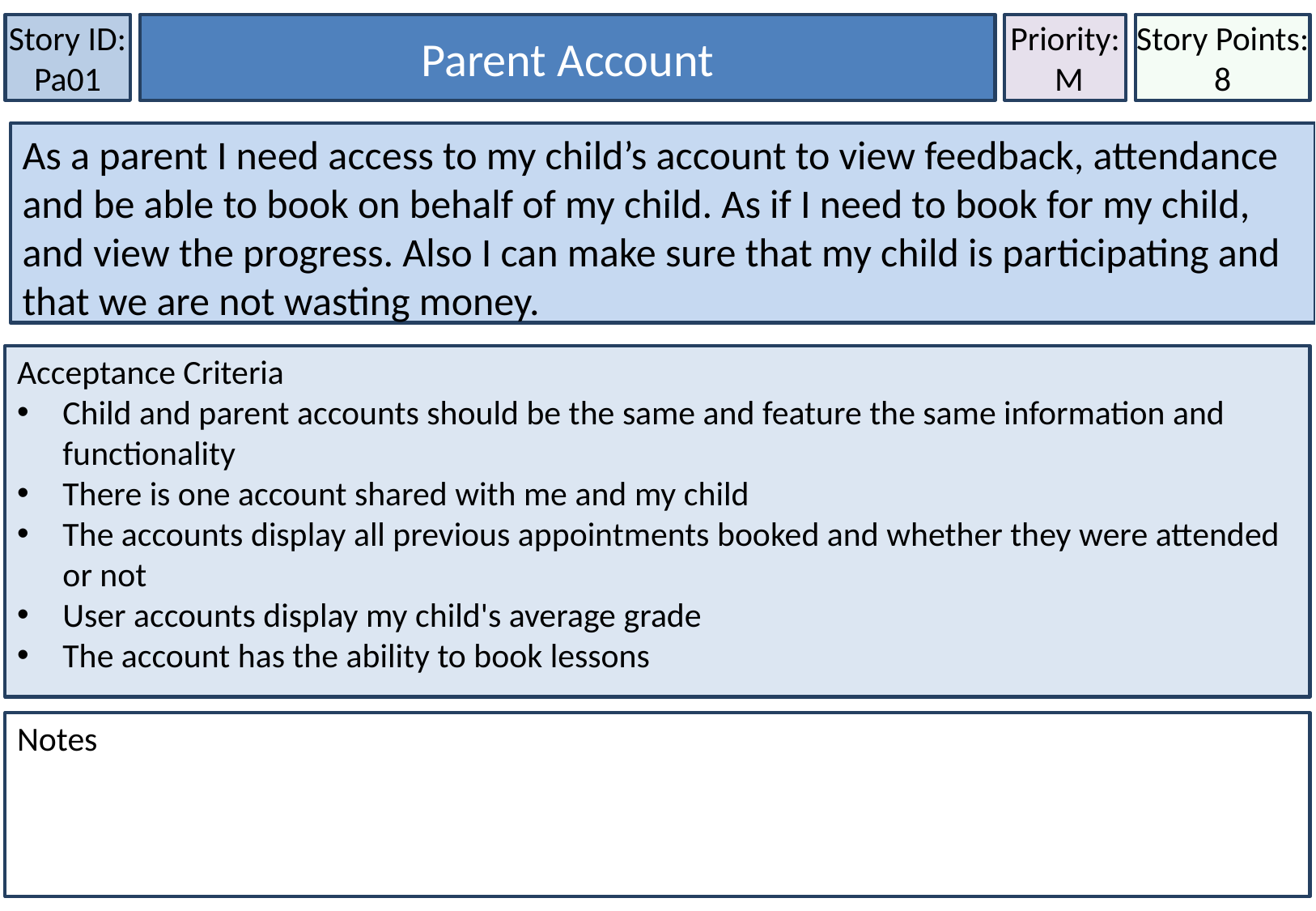

Story ID: Pa01
Parent Account
Priority:
 M
Story Points: 8
As a parent I need access to my child’s account to view feedback, attendance and be able to book on behalf of my child. As if I need to book for my child, and view the progress. Also I can make sure that my child is participating and that we are not wasting money.
Acceptance Criteria
Child and parent accounts should be the same and feature the same information and functionality
There is one account shared with me and my child
The accounts display all previous appointments booked and whether they were attended or not
User accounts display my child's average grade
The account has the ability to book lessons
Notes